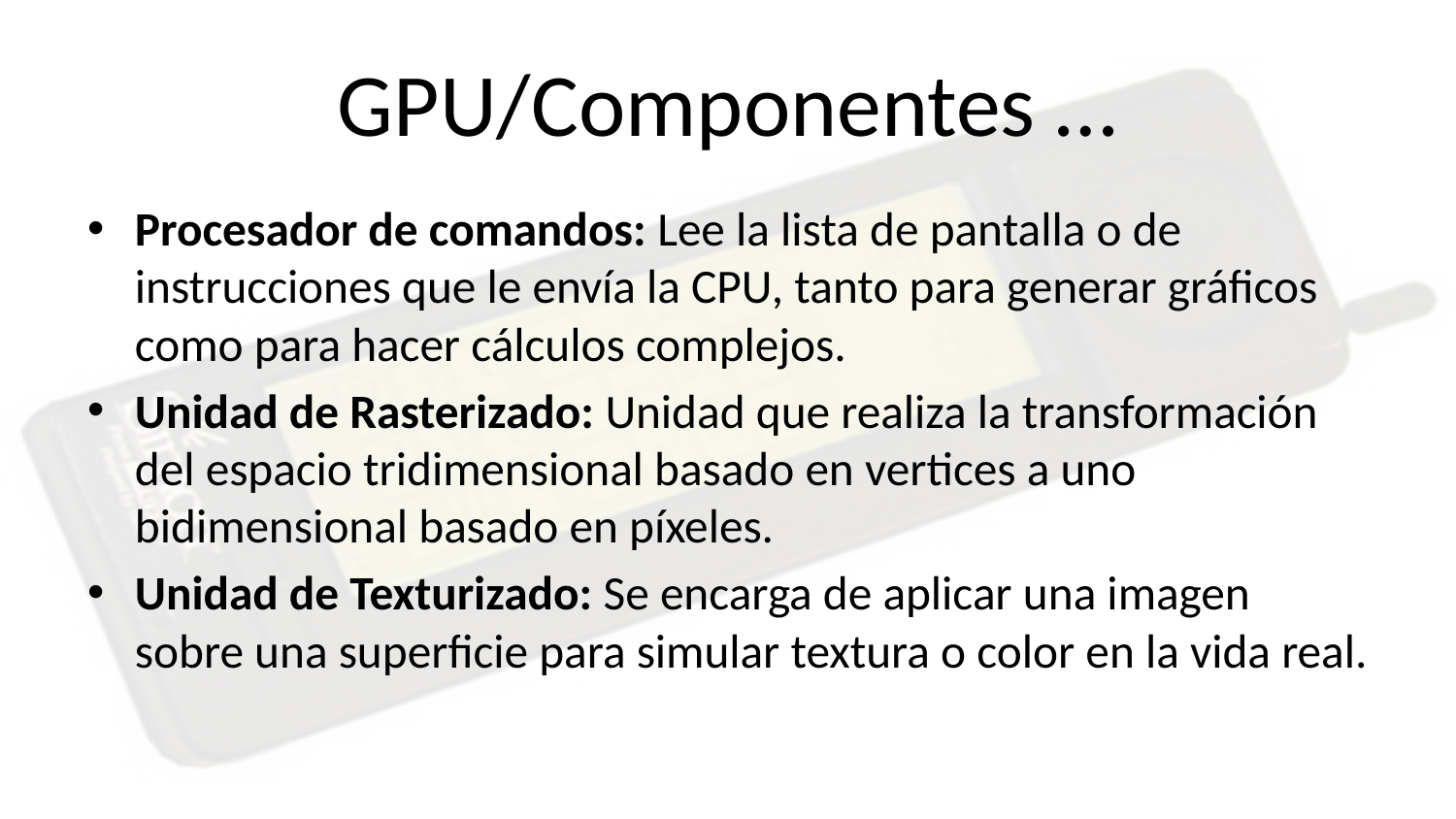

# GPU/Componentes …
Procesador de comandos: Lee la lista de pantalla o de instrucciones que le envía la CPU, tanto para generar gráficos como para hacer cálculos complejos.
Unidad de Rasterizado: Unidad que realiza la transformación del espacio tridimensional basado en vertices a uno bidimensional basado en píxeles.
Unidad de Texturizado: Se encarga de aplicar una imagen sobre una superficie para simular textura o color en la vida real.